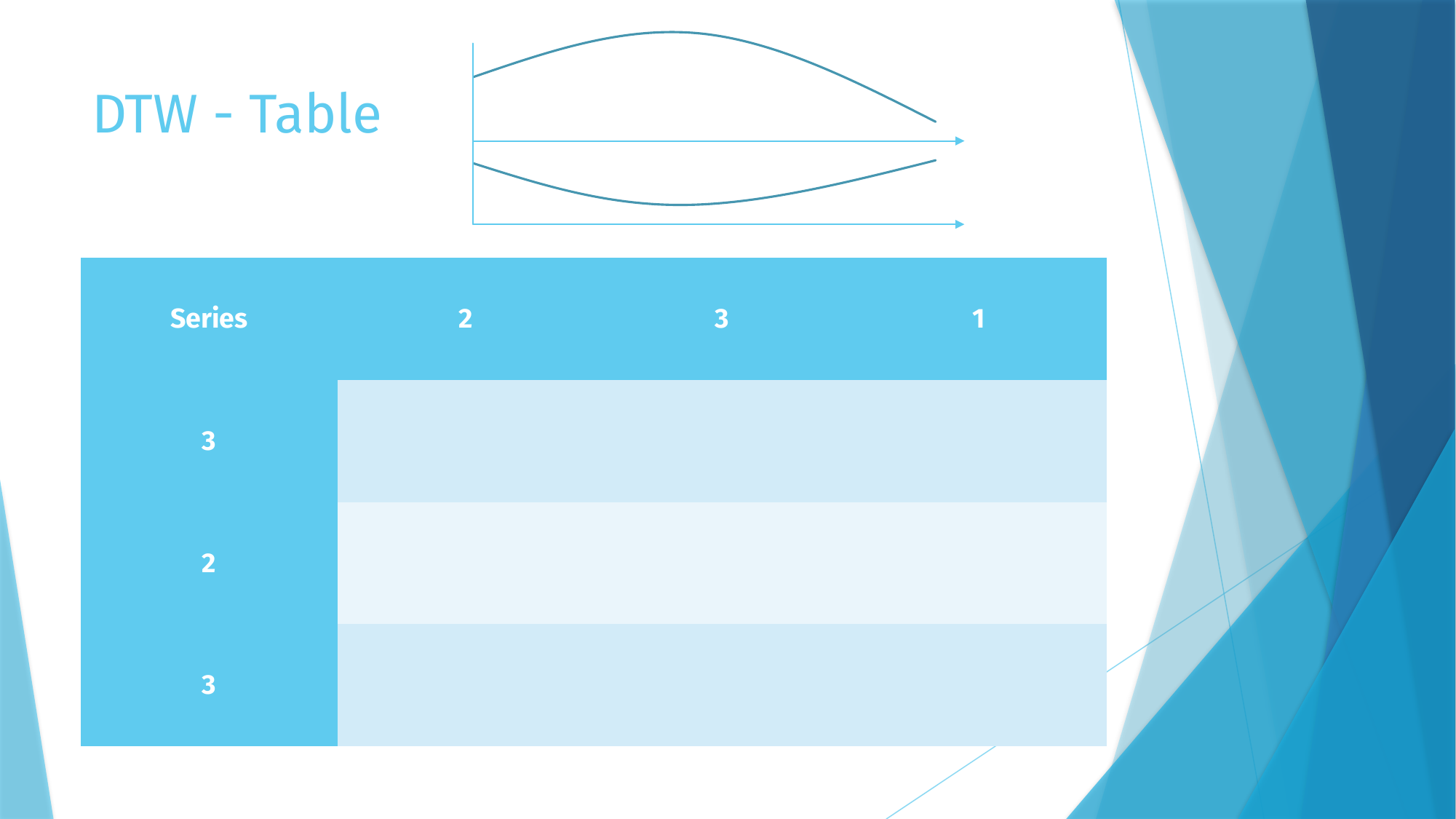

# DTW - Table

| Series | 2 | 3 | 1 |
| --- | --- | --- | --- |
| 3 |  |  |  |
| 2 |  |  |  |
| 3 |  |  |  |